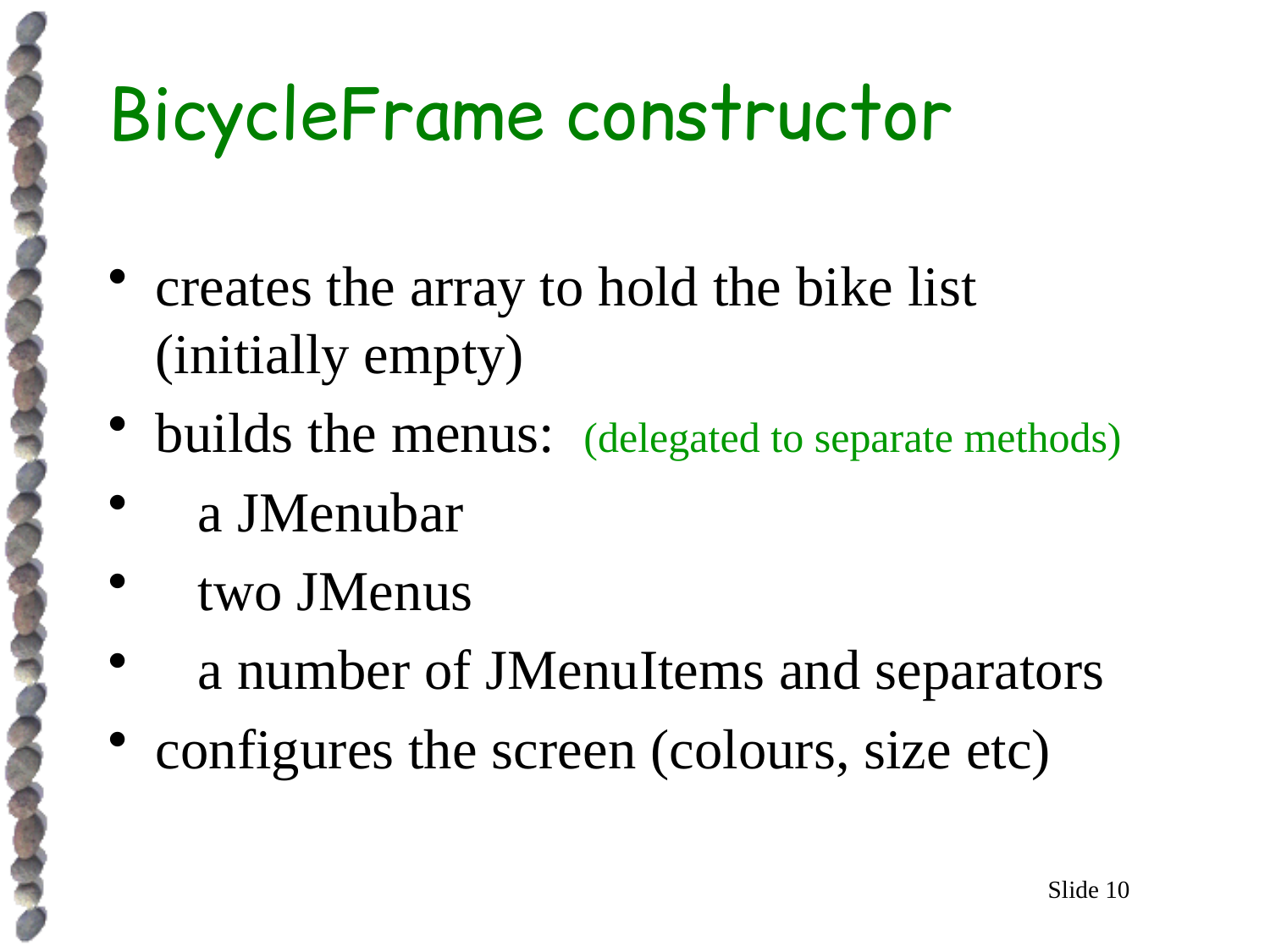

# BicycleFrame constructor
creates the array to hold the bike list (initially empty)
builds the menus:  (delegated to separate methods)
   a JMenubar
   two JMenus
   a number of JMenuItems and separators
configures the screen (colours, size etc)
Slide 10